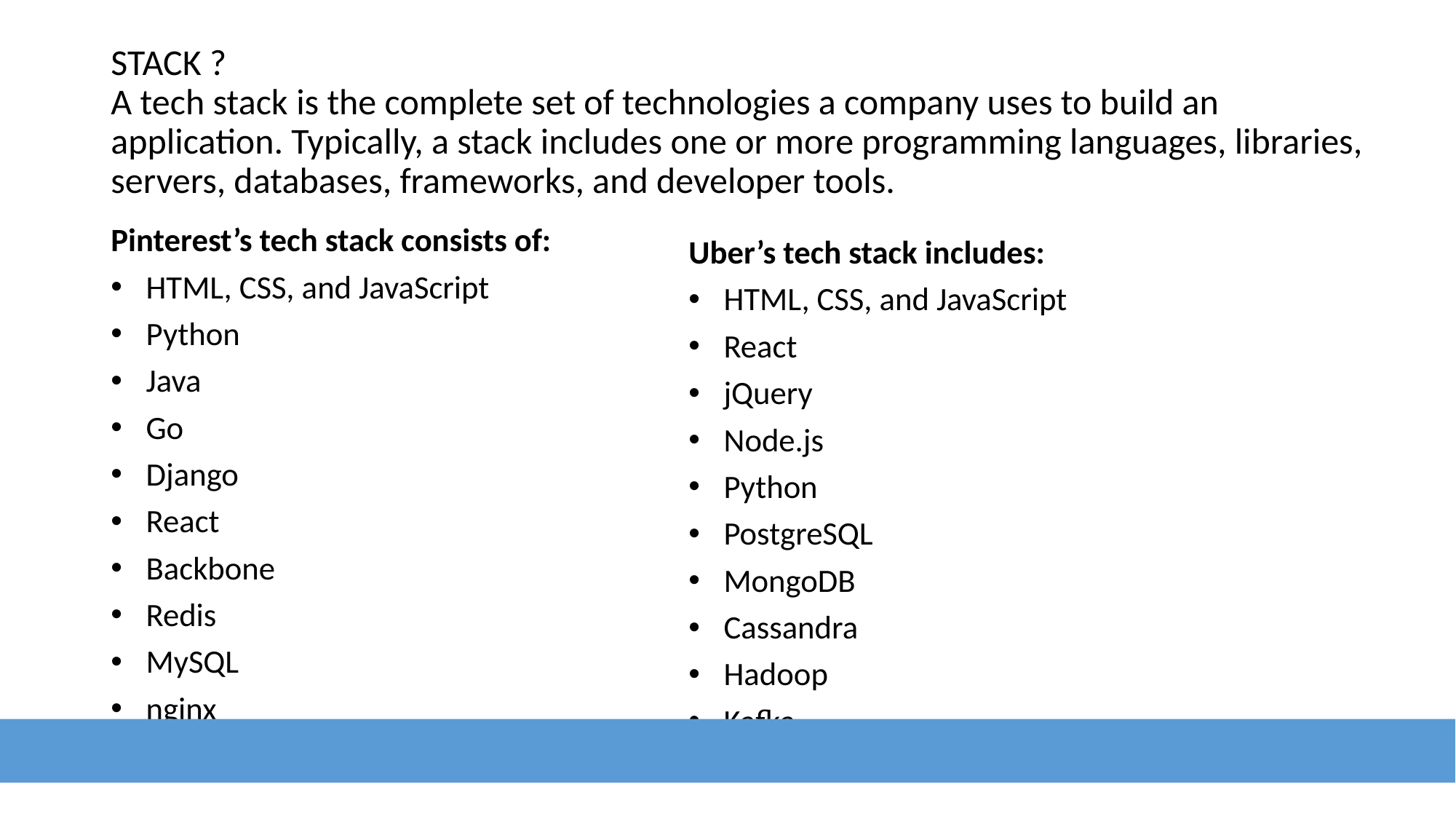

# STACK ? A tech stack is the complete set of technologies a company uses to build an application. Typically, a stack includes one or more programming languages, libraries, servers, databases, frameworks, and developer tools.
Pinterest’s tech stack consists of:
HTML, CSS, and JavaScript
Python
Java
Go
Django
React
Backbone
Redis
MySQL
nginx
Uber’s tech stack includes:
HTML, CSS, and JavaScript
React
jQuery
Node.js
Python
PostgreSQL
MongoDB
Cassandra
Hadoop
Kafka